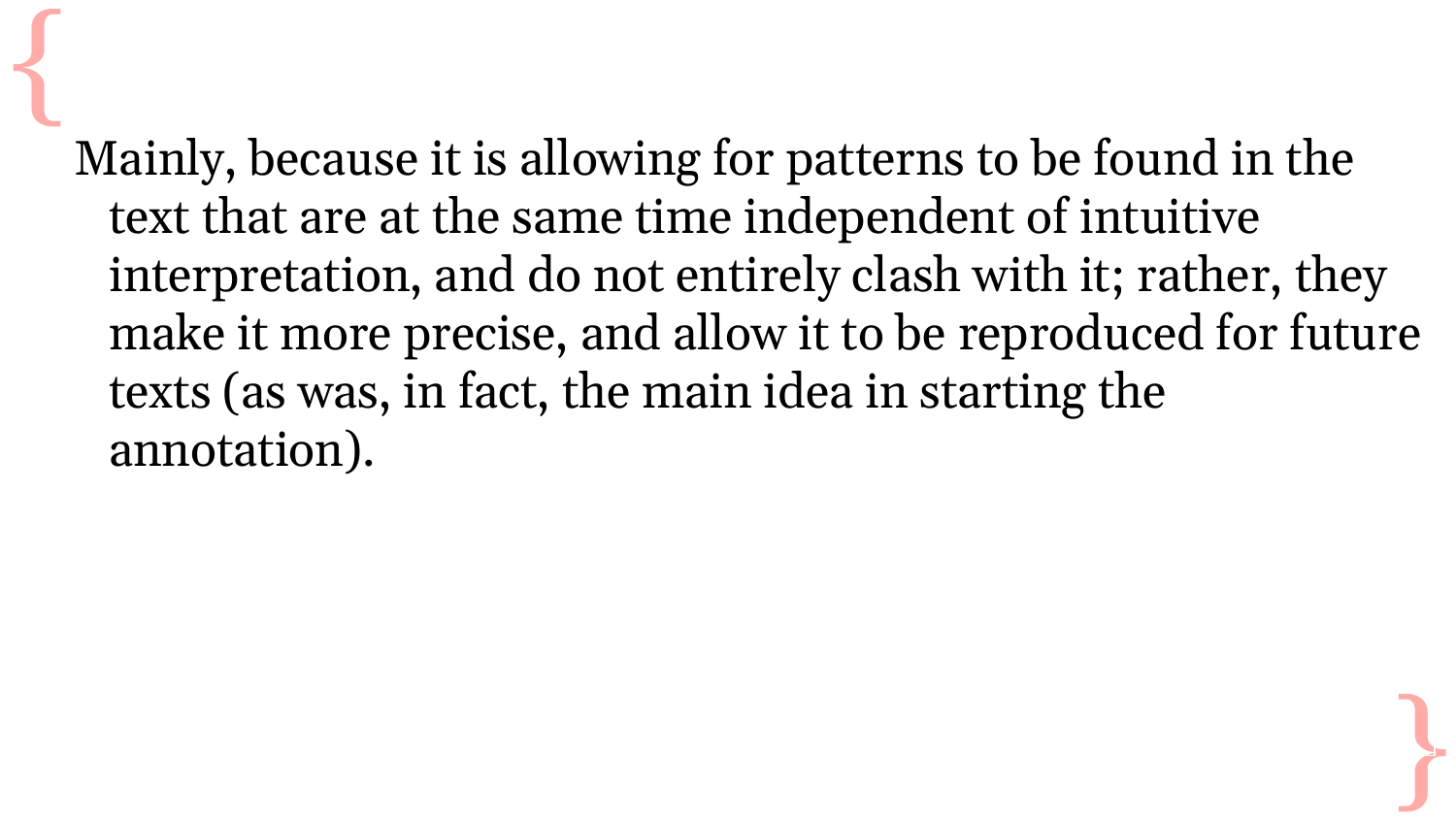

Mainly, because it is allowing for patterns to be found in the text that are at the same time independent of intuitive interpretation, and do not entirely clash with it; rather, they make it more precise, and allow it to be reproduced for future texts (as was, in fact, the main idea in starting the annotation).